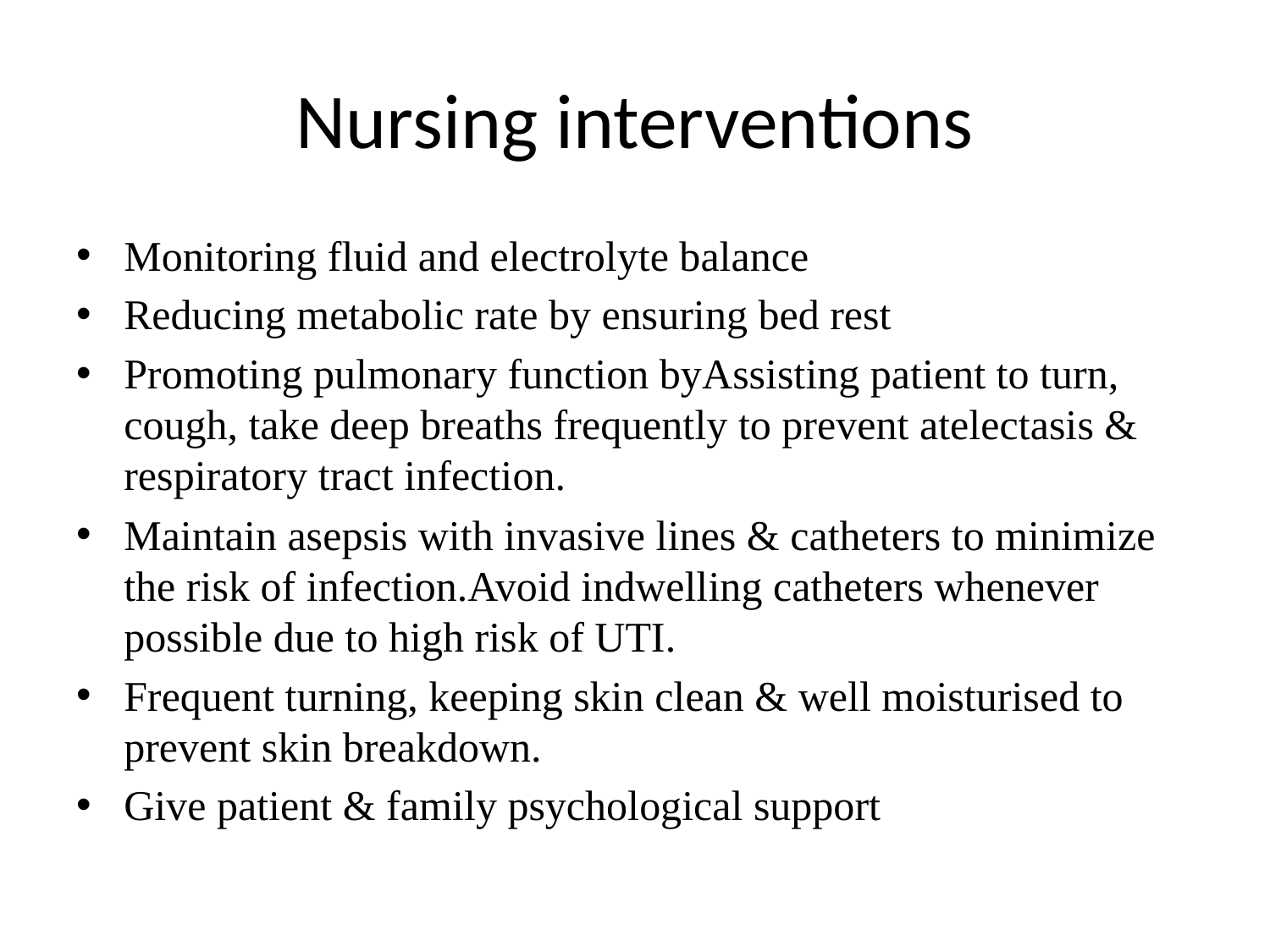

# Nursing interventions
Monitoring fluid and electrolyte balance
Reducing metabolic rate by ensuring bed rest
Promoting pulmonary function byAssisting patient to turn, cough, take deep breaths frequently to prevent atelectasis & respiratory tract infection.
Maintain asepsis with invasive lines & catheters to minimize the risk of infection.Avoid indwelling catheters whenever possible due to high risk of UTI.
Frequent turning, keeping skin clean & well moisturised to prevent skin breakdown.
Give patient & family psychological support